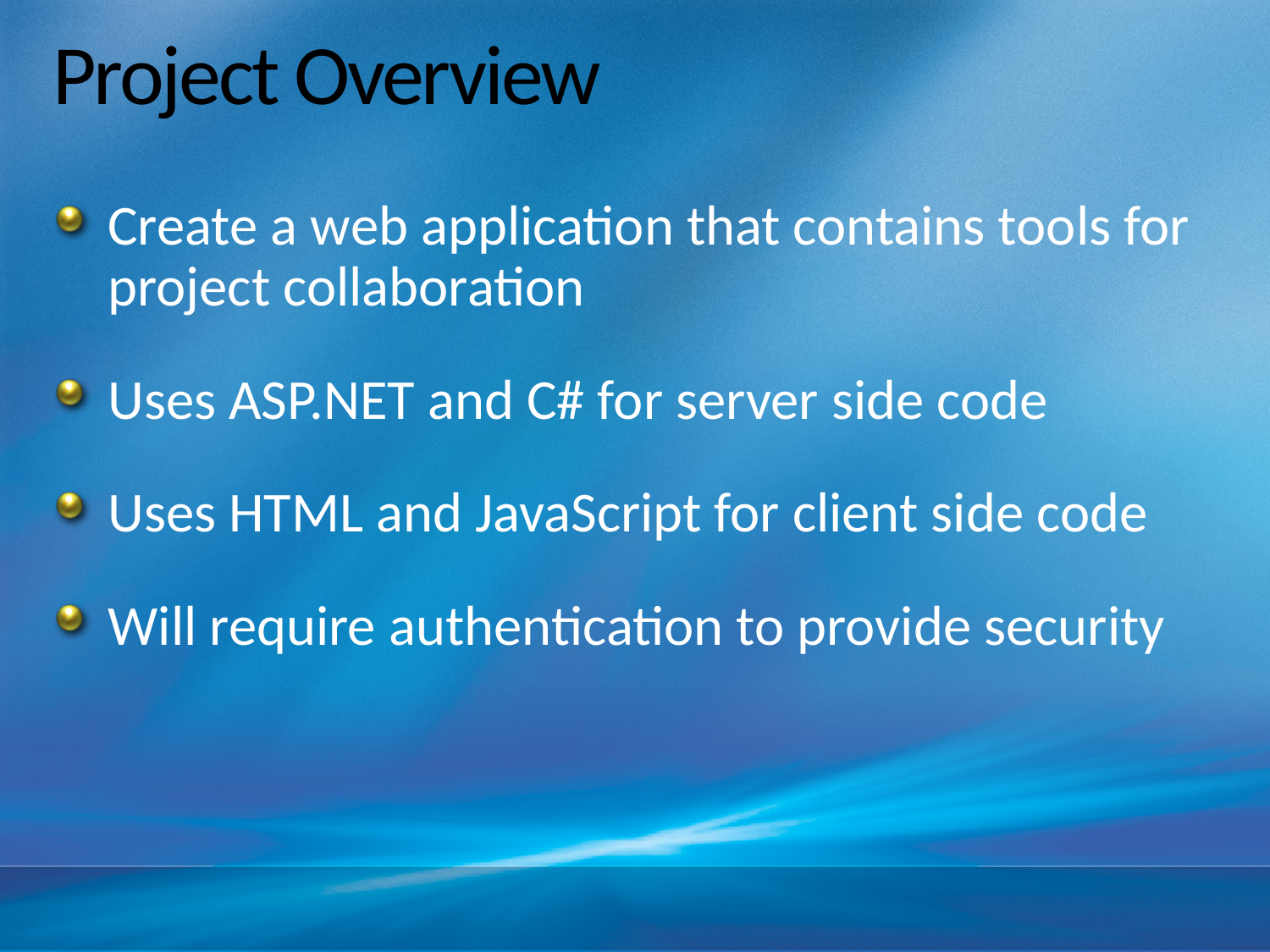

# Project Overview
Create a web application that contains tools for project collaboration
Uses ASP.NET and C# for server side code
Uses HTML and JavaScript for client side code
Will require authentication to provide security